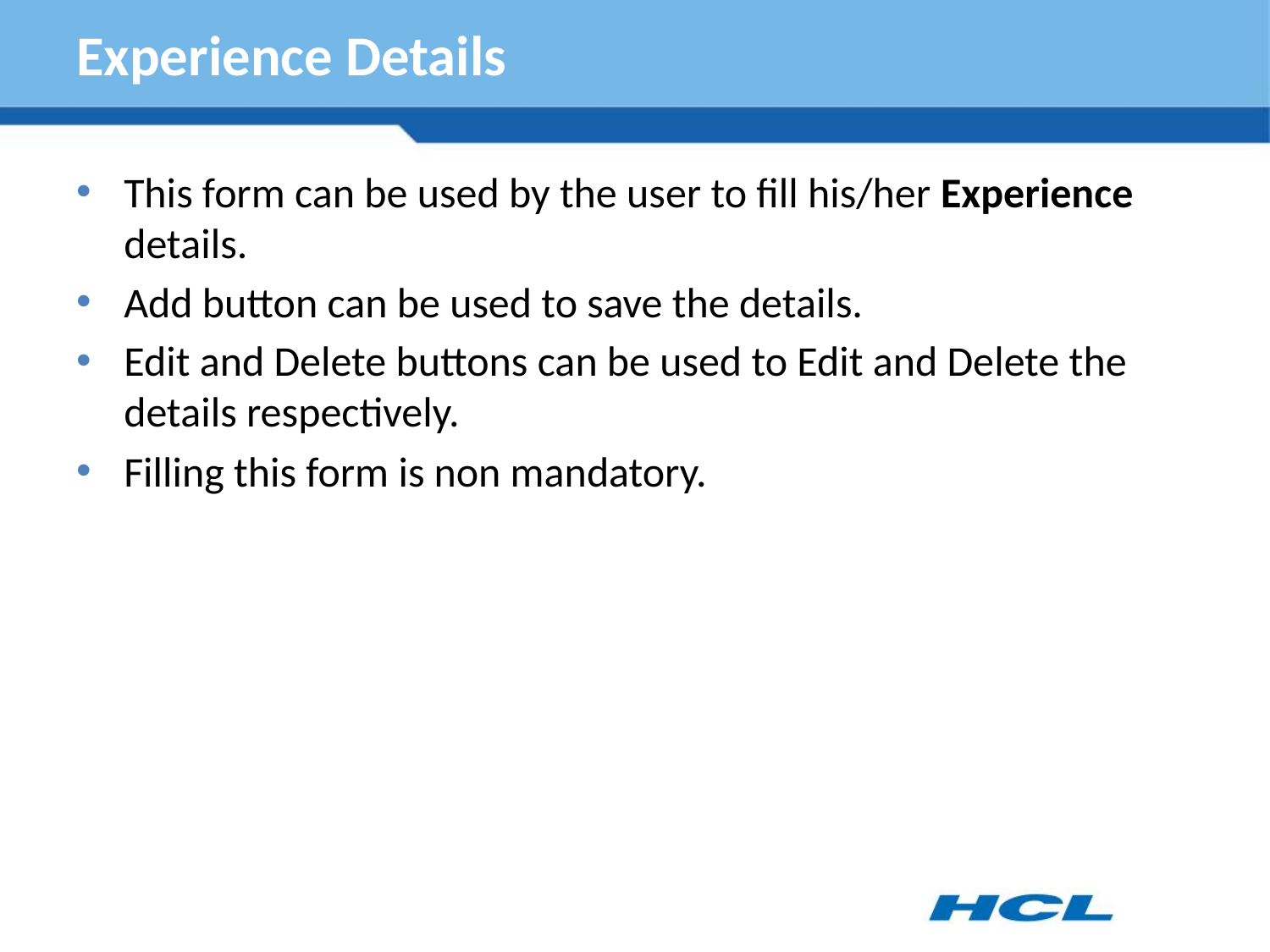

# Experience Details
This form can be used by the user to fill his/her Experience details.
Add button can be used to save the details.
Edit and Delete buttons can be used to Edit and Delete the details respectively.
Filling this form is non mandatory.